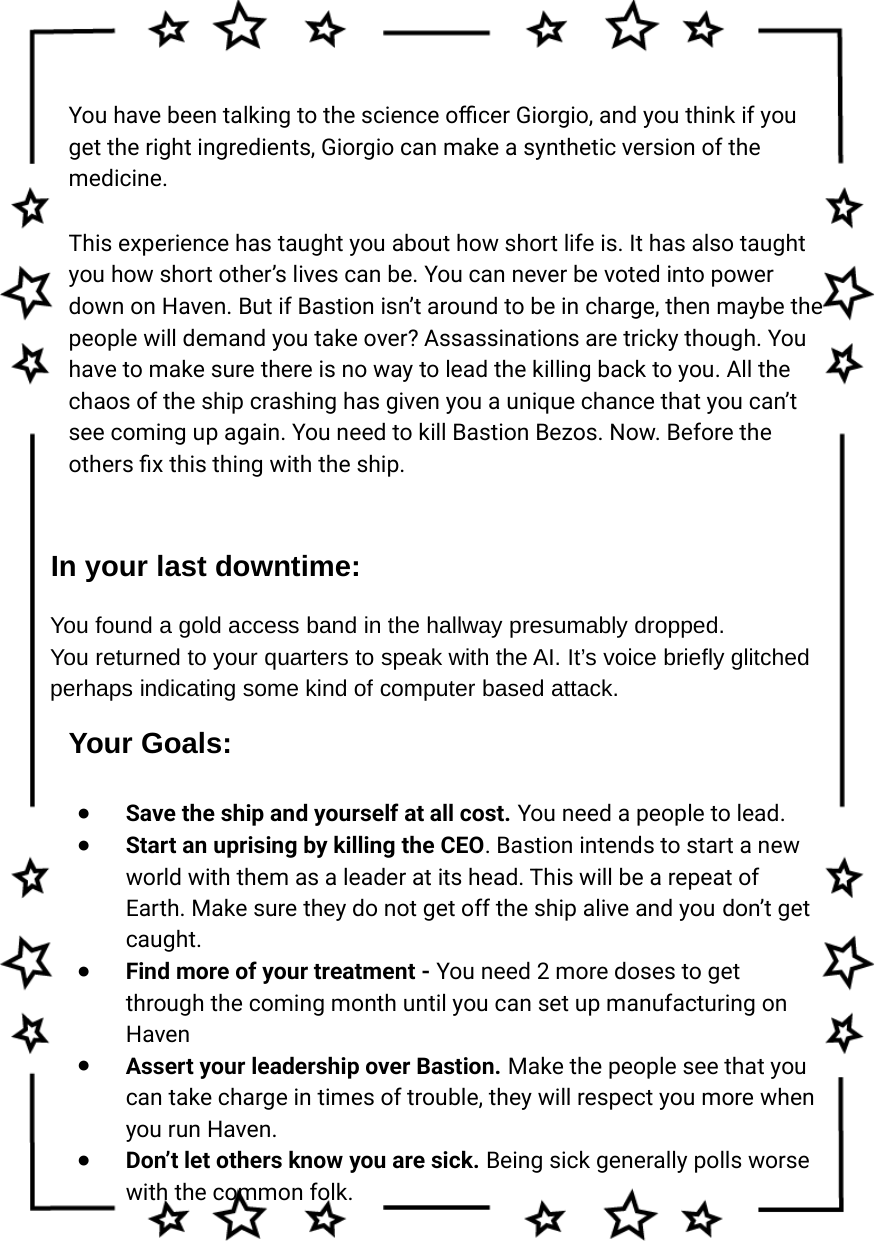

You have been talking to the science officer Giorgio, and you think if you get the right ingredients, Giorgio can make a synthetic version of the medicine.
This experience has taught you about how short life is. It has also taught you how short other’s lives can be. You can never be voted into power down on Haven. But if Bastion isn’t around to be in charge, then maybe the people will demand you take over? Assassinations are tricky though. You have to make sure there is no way to lead the killing back to you. All the chaos of the ship crashing has given you a unique chance that you can’t see coming up again. You need to kill Bastion Bezos. Now. Before the others fix this thing with the ship.

In your last downtime:
You found a gold access band in the hallway presumably dropped.
You returned to your quarters to speak with the AI. It’s voice briefly glitched perhaps indicating some kind of computer based attack.
Your Goals:
Save the ship and yourself at all cost. You need a people to lead.
Start an uprising by killing the CEO. Bastion intends to start a new world with them as a leader at its head. This will be a repeat of Earth. Make sure they do not get off the ship alive and you don’t get caught.
Find more of your treatment - You need 2 more doses to get through the coming month until you can set up manufacturing on Haven
Assert your leadership over Bastion. Make the people see that you can take charge in times of trouble, they will respect you more when you run Haven.
Don’t let others know you are sick. Being sick generally polls worse with the common folk.